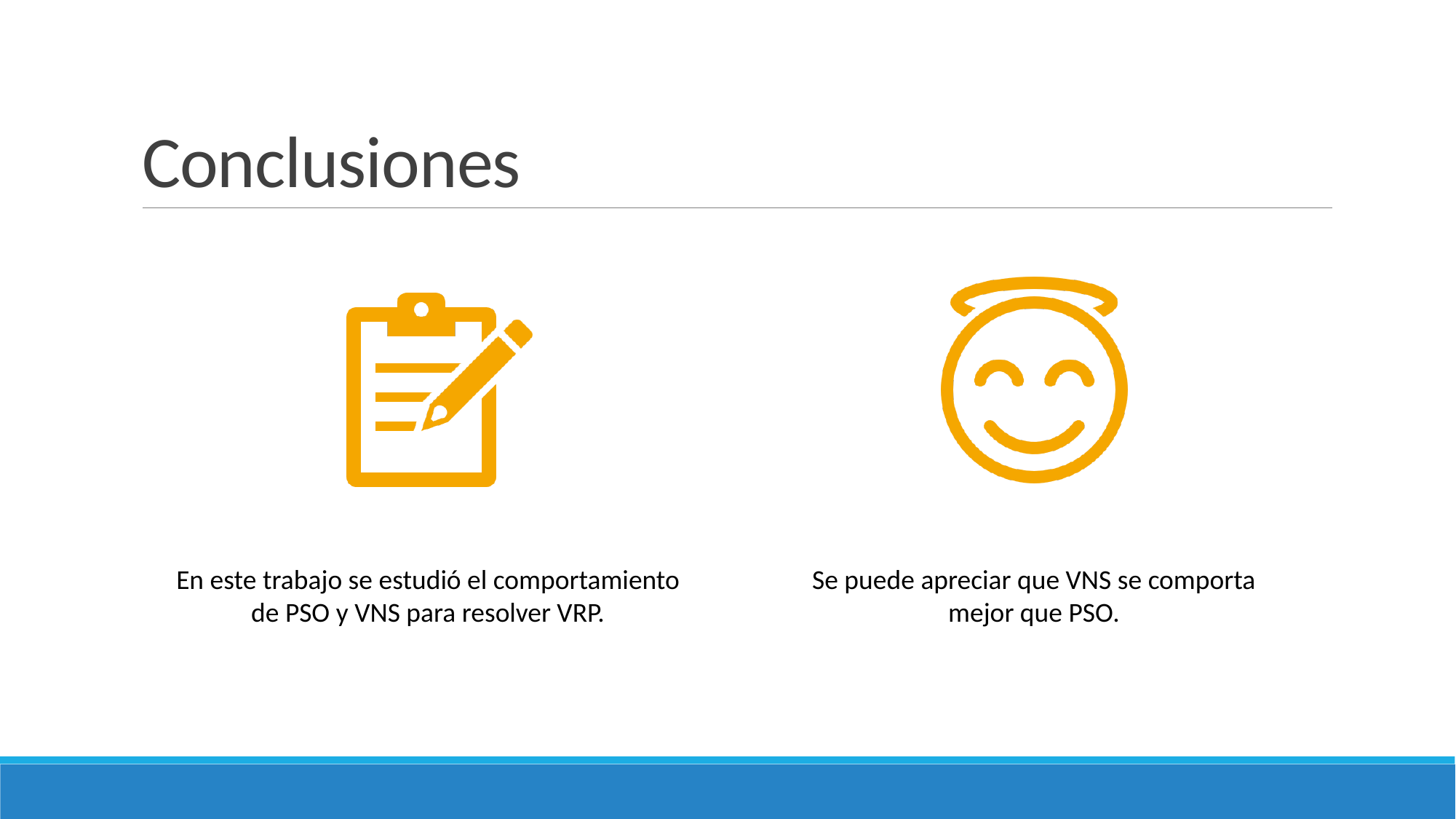

# Conclusiones
En este trabajo se estudió el comportamiento de PSO y VNS para resolver VRP.
Se puede apreciar que VNS se comporta mejor que PSO.